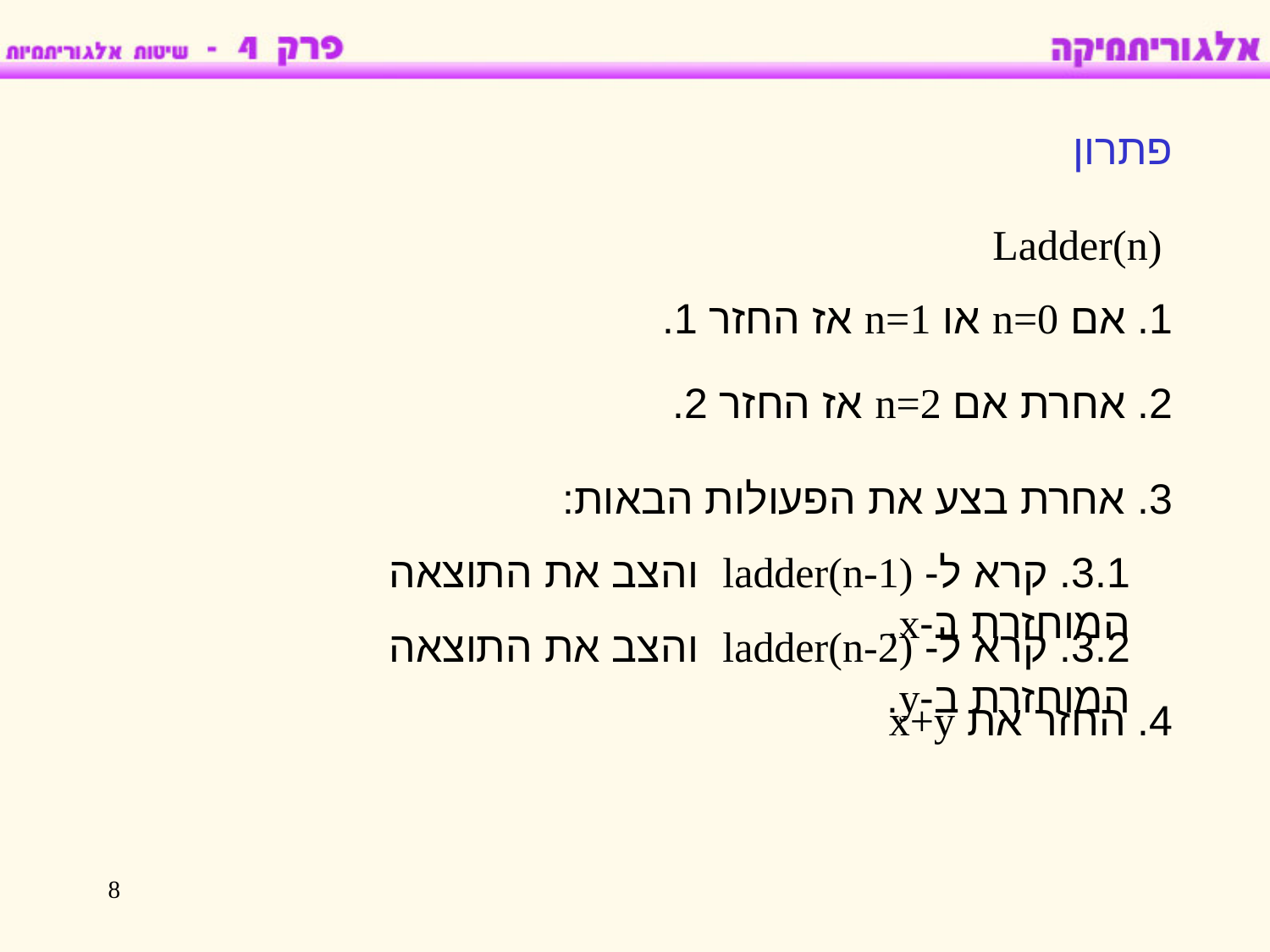

פתרון
Ladder(n)
1. אם n=0 או n=1 אז החזר 1.
2. אחרת אם n=2 אז החזר 2.
3. אחרת בצע את הפעולות הבאות:
3.1. קרא ל- ladder(n-1)  והצב את התוצאה המוחזרת ב-x.
3.2. קרא ל- ladder(n-2)  והצב את התוצאה המוחזרת ב-y.
4. החזר את x+y
8